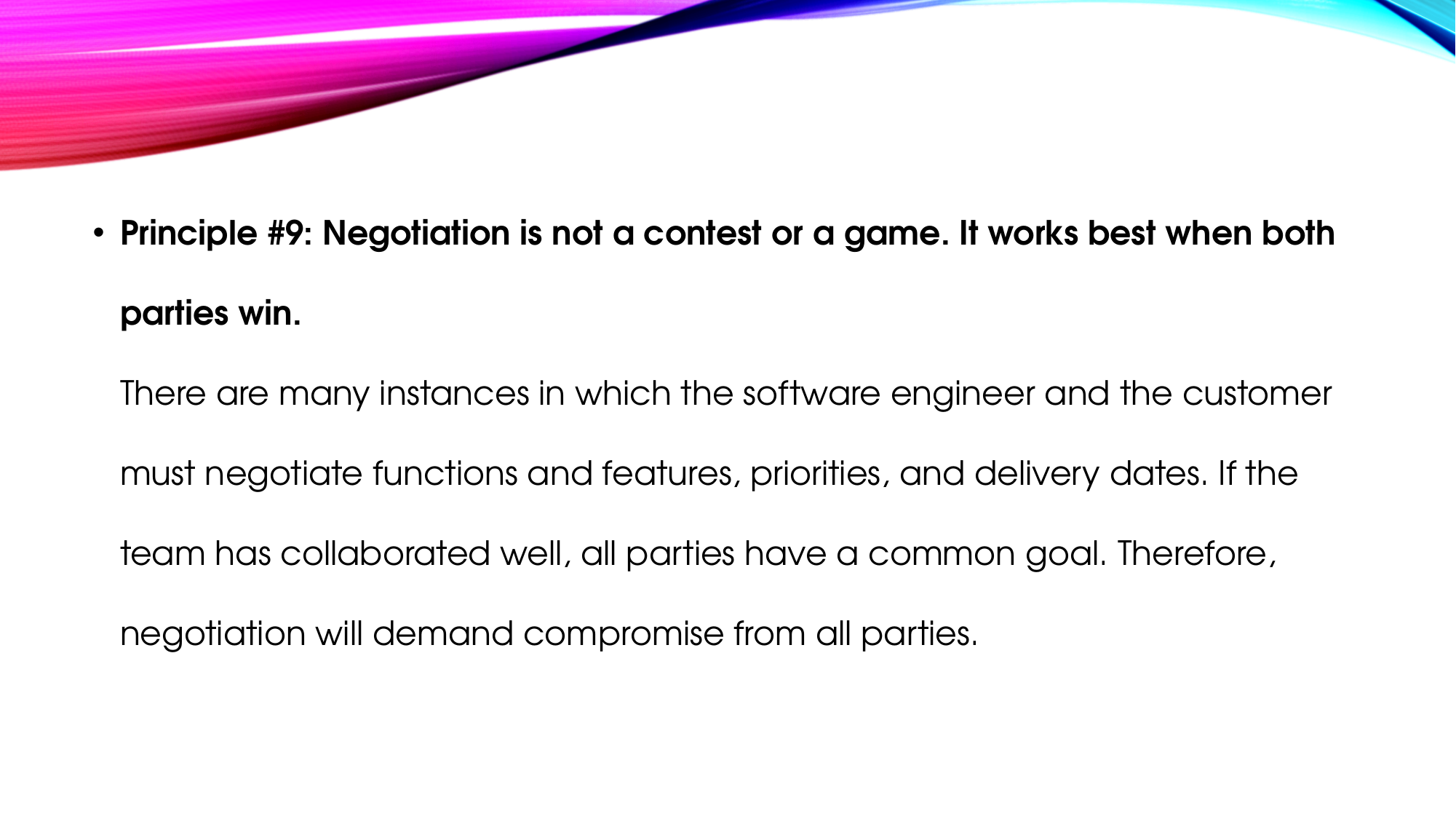

Principle #9: Negotiation is not a contest or a game. It works best when both parties win.
There are many instances in which the software engineer and the customer must negotiate functions and features, priorities, and delivery dates. If the team has collaborated well, all parties have a common goal. Therefore, negotiation will demand compromise from all parties.